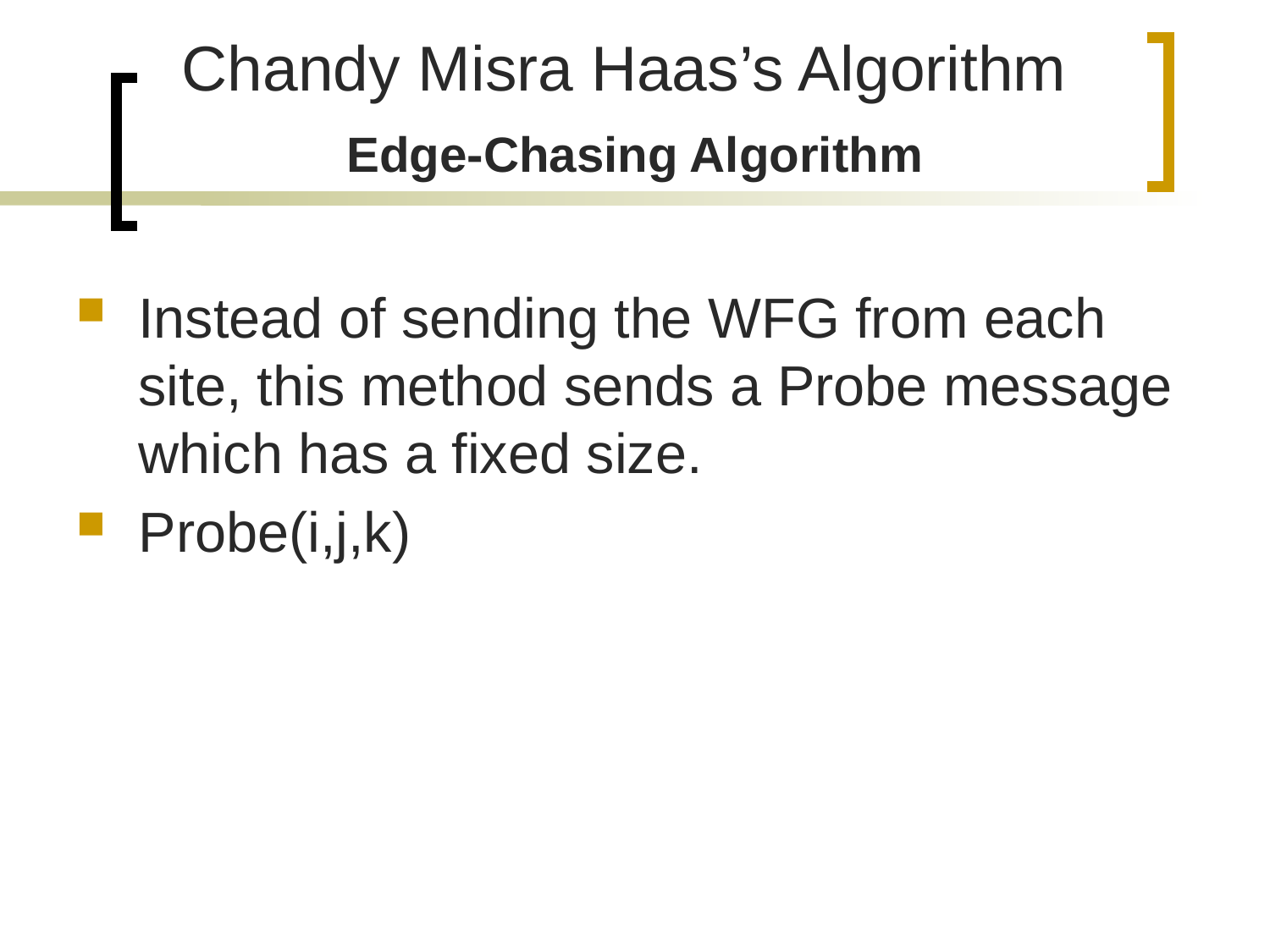

Chandy Misra Haas’s Algorithm
Edge-Chasing Algorithm
Instead of sending the WFG from each site, this method sends a Probe message which has a fixed size.
Probe(i,j,k)